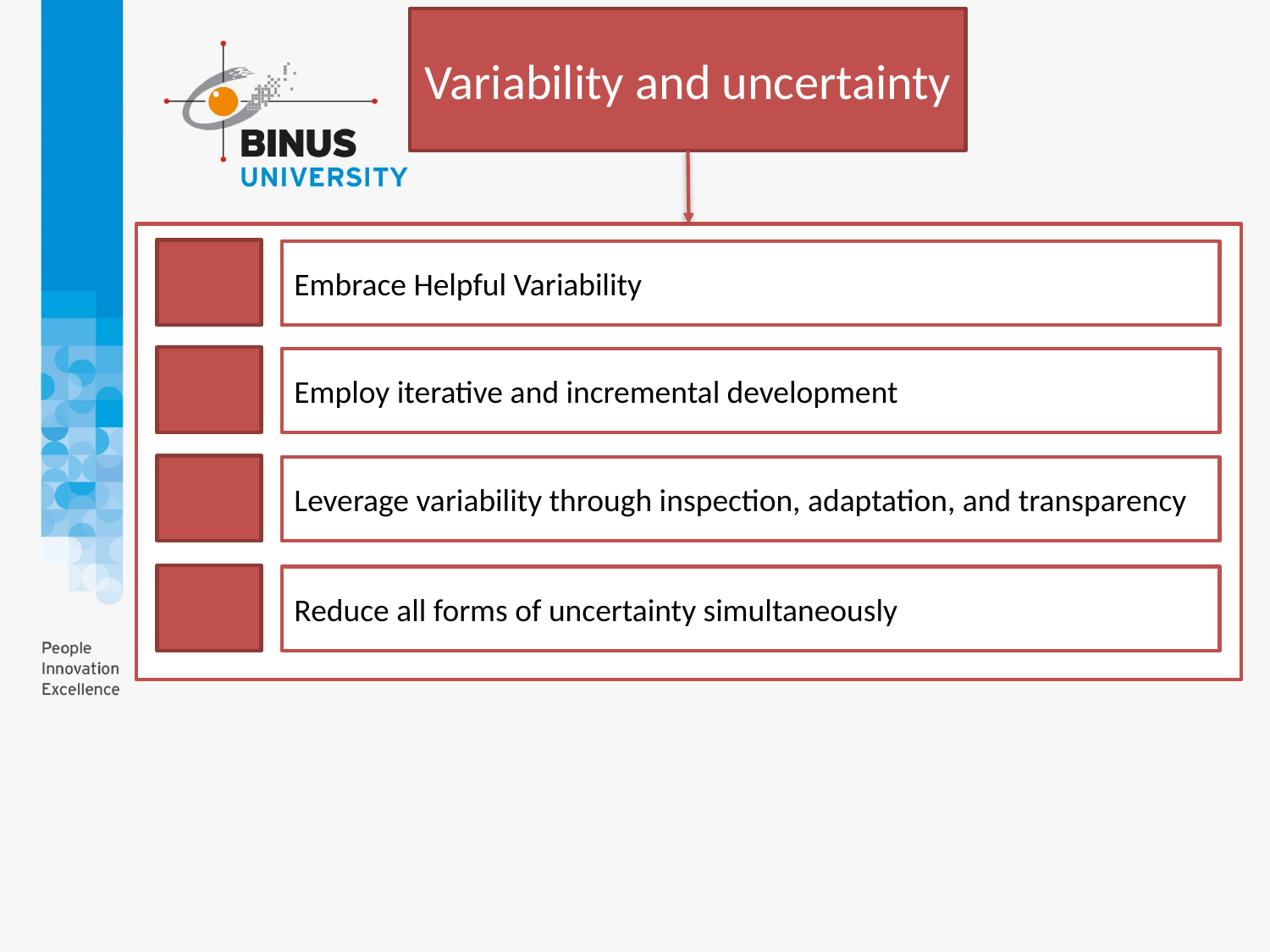

Variability and uncertainty

Embrace Helpful Variability

Employ iterative and incremental development

Leverage variability through inspection, adaptation, and transparency

Reduce all forms of uncertainty simultaneously